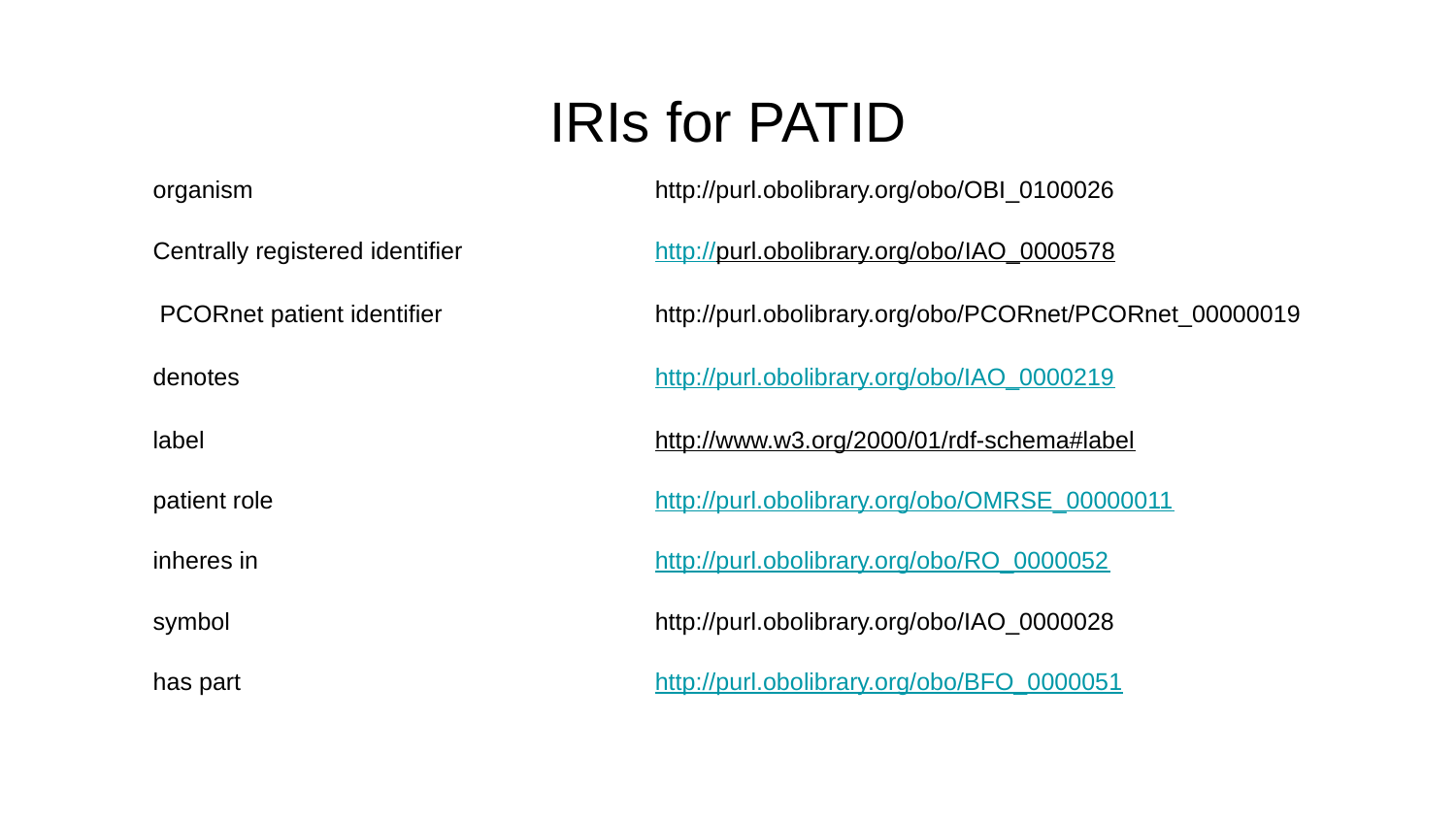

IRIs for PATID
| organism | http://purl.obolibrary.org/obo/OBI\_0100026 |
| --- | --- |
| Centrally registered identifier | http://purl.obolibrary.org/obo/IAO\_0000578 |
| PCORnet patient identifier | http://purl.obolibrary.org/obo/PCORnet/PCORnet\_00000019 |
| denotes | http://purl.obolibrary.org/obo/IAO\_0000219 |
| label | http://www.w3.org/2000/01/rdf-schema#label |
| patient role | http://purl.obolibrary.org/obo/OMRSE\_00000011 |
| inheres in | http://purl.obolibrary.org/obo/RO\_0000052 |
| symbol | http://purl.obolibrary.org/obo/IAO\_0000028 |
| has part | http://purl.obolibrary.org/obo/BFO\_0000051 |